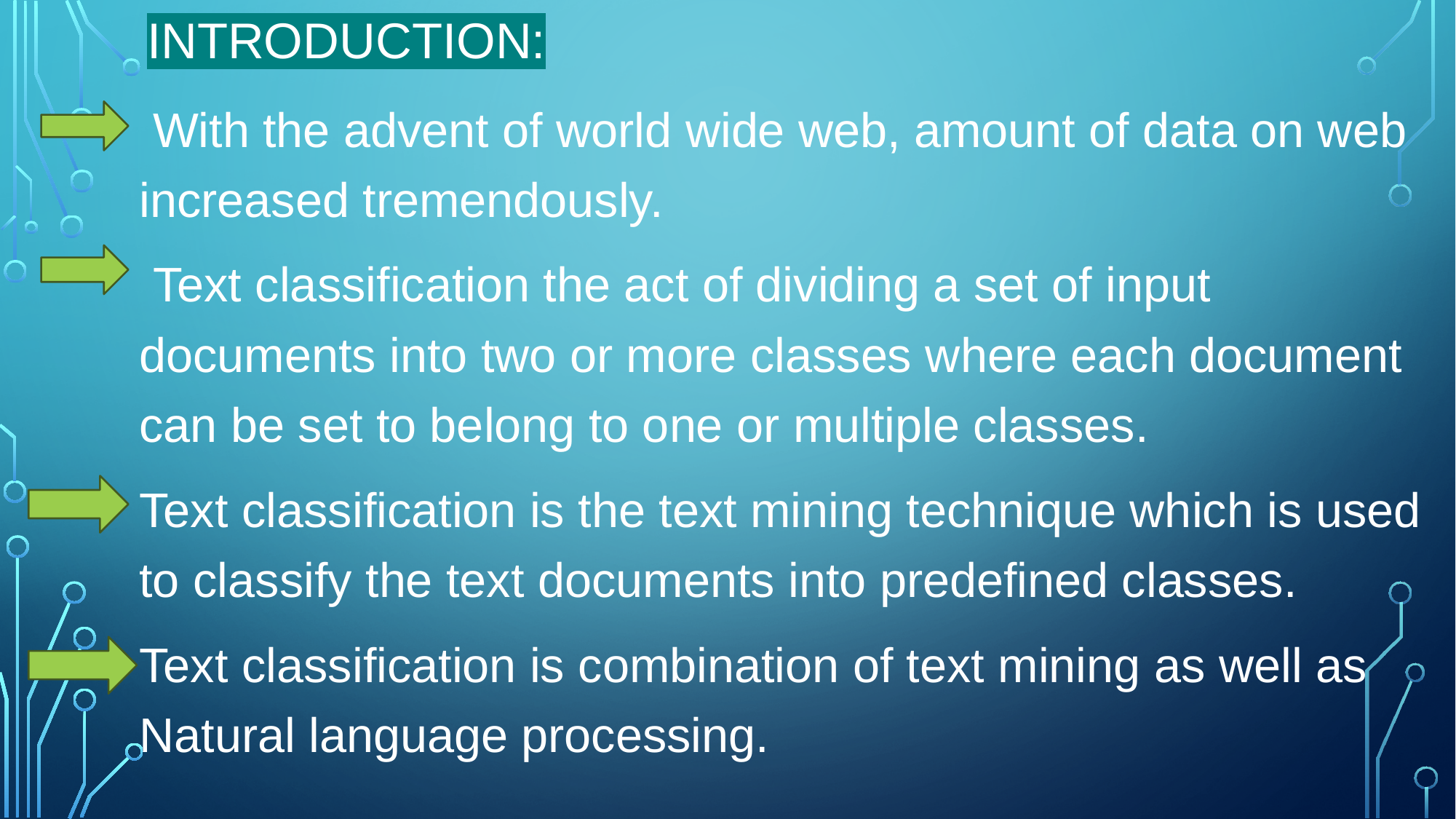

# INTRODUCTION:
 With the advent of world wide web, amount of data on web increased tremendously.
 Text classification the act of dividing a set of input documents into two or more classes where each document can be set to belong to one or multiple classes.
Text classification is the text mining technique which is used to classify the text documents into predefined classes.
Text classification is combination of text mining as well as Natural language processing.